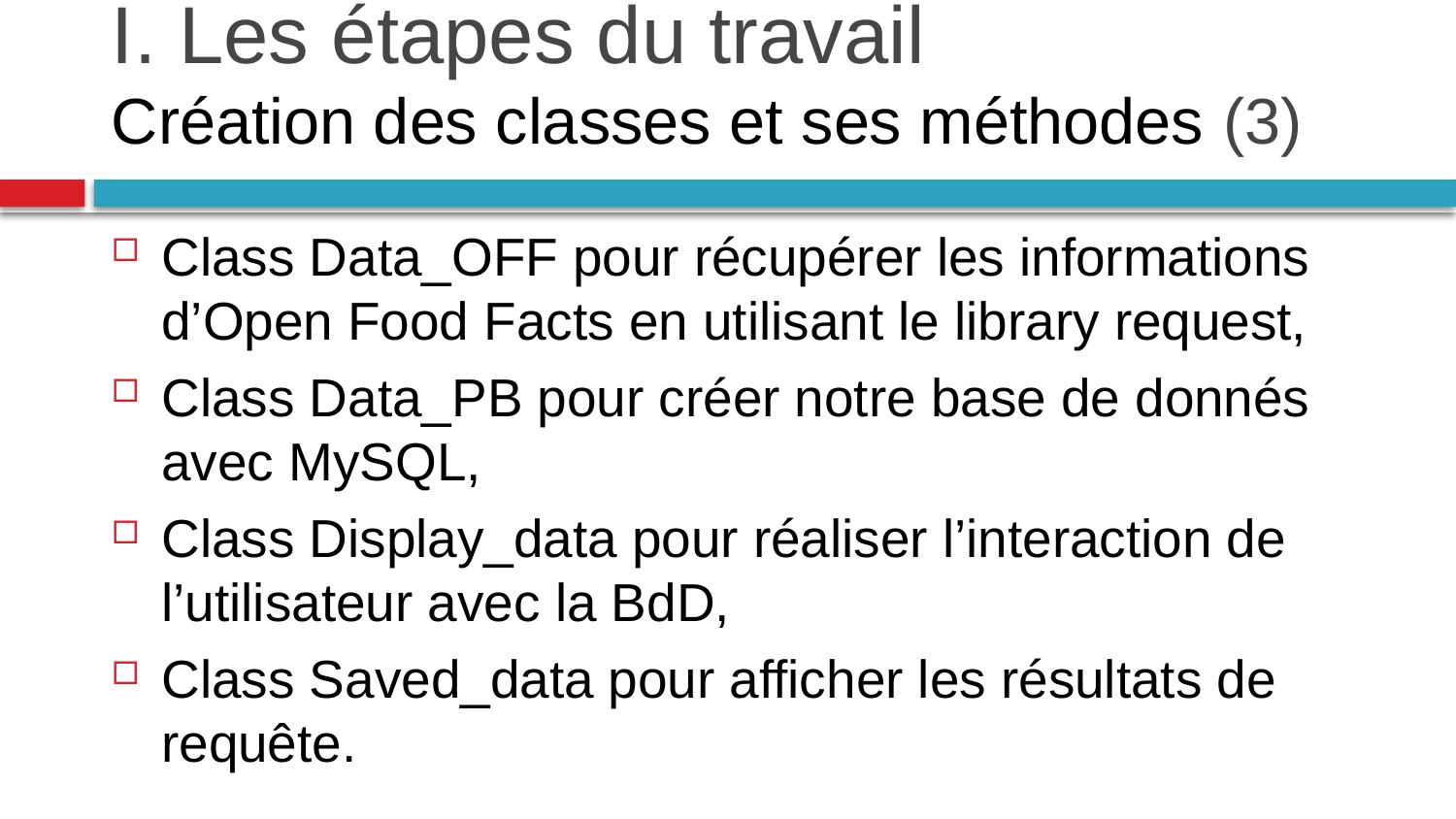

# I. Les étapes du travail Création des classes et ses méthodes (3)
Class Data_OFF pour récupérer les informations d’Open Food Facts en utilisant le library request,
Class Data_PB pour créer notre base de donnés avec MySQL,
Class Display_data pour réaliser l’interaction de l’utilisateur avec la BdD,
Class Saved_data pour afficher les résultats de requête.